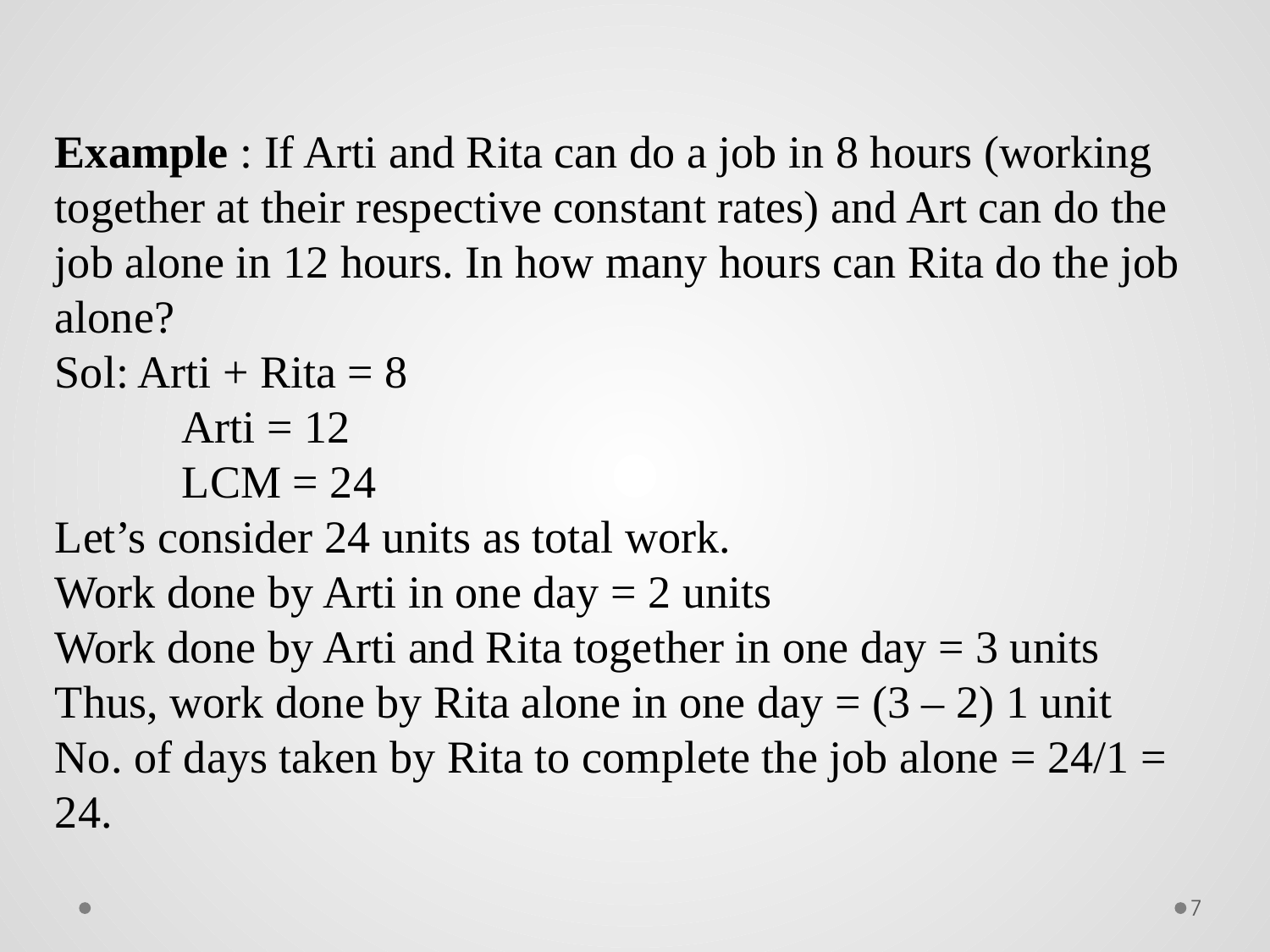

Example : If Arti and Rita can do a job in 8 hours (working together at their respective constant rates) and Art can do the job alone in 12 hours. In how many hours can Rita do the job alone?
Sol: Arti + Rita = 8
	Arti = 12
	LCM = 24
Let’s consider 24 units as total work.
Work done by Arti in one day = 2 units
Work done by Arti and Rita together in one day = 3 units
Thus, work done by Rita alone in one day = (3 – 2) 1 unit
No. of days taken by Rita to complete the job alone = 24/1 = 24.
7